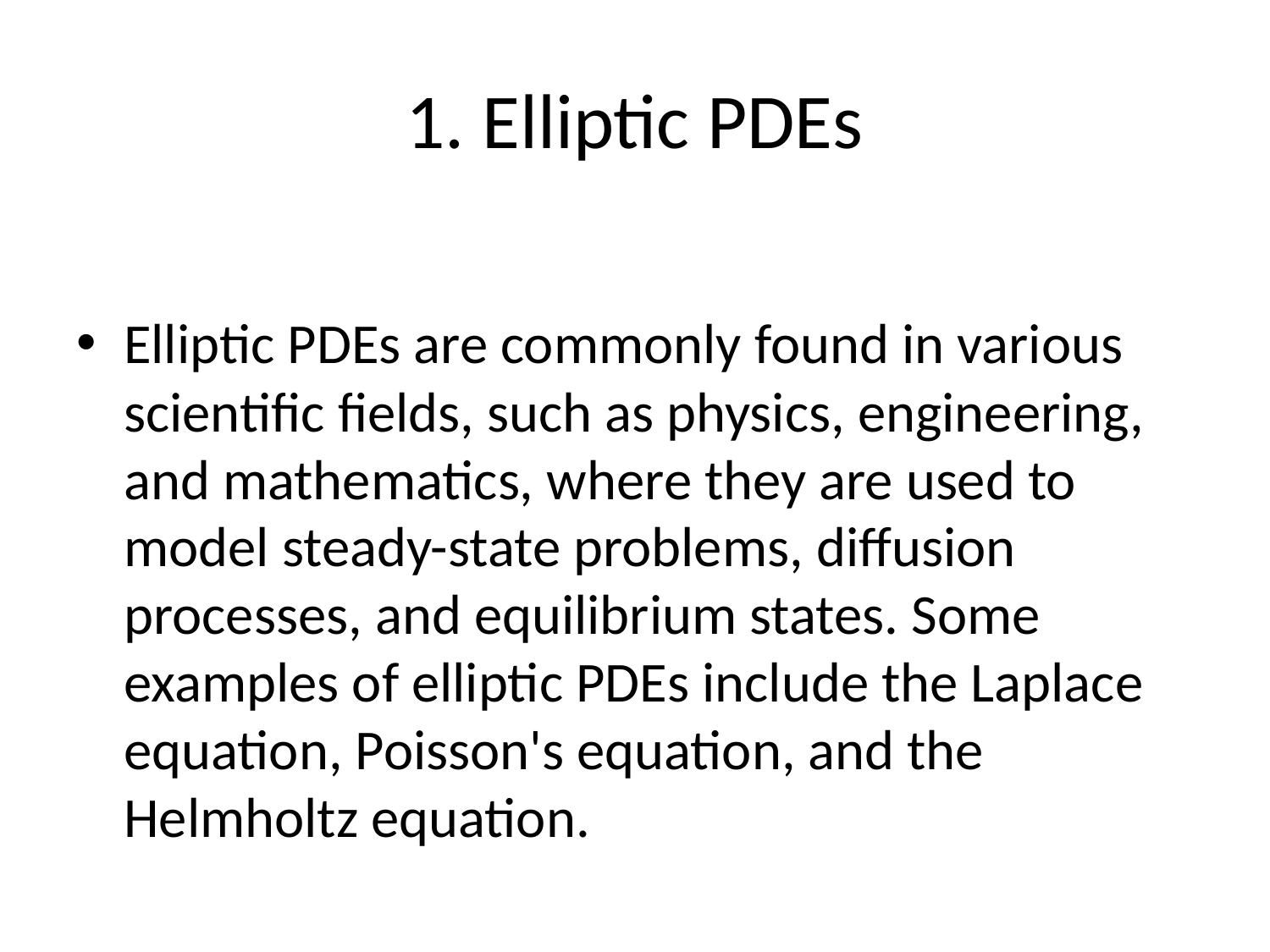

# 1. Elliptic PDEs

Elliptic PDEs are commonly found in various scientific fields, such as physics, engineering, and mathematics, where they are used to model steady-state problems, diffusion processes, and equilibrium states. Some examples of elliptic PDEs include the Laplace equation, Poisson's equation, and the Helmholtz equation.

The Laplace equation is one of the most well-known elliptic PDEs and is given by: